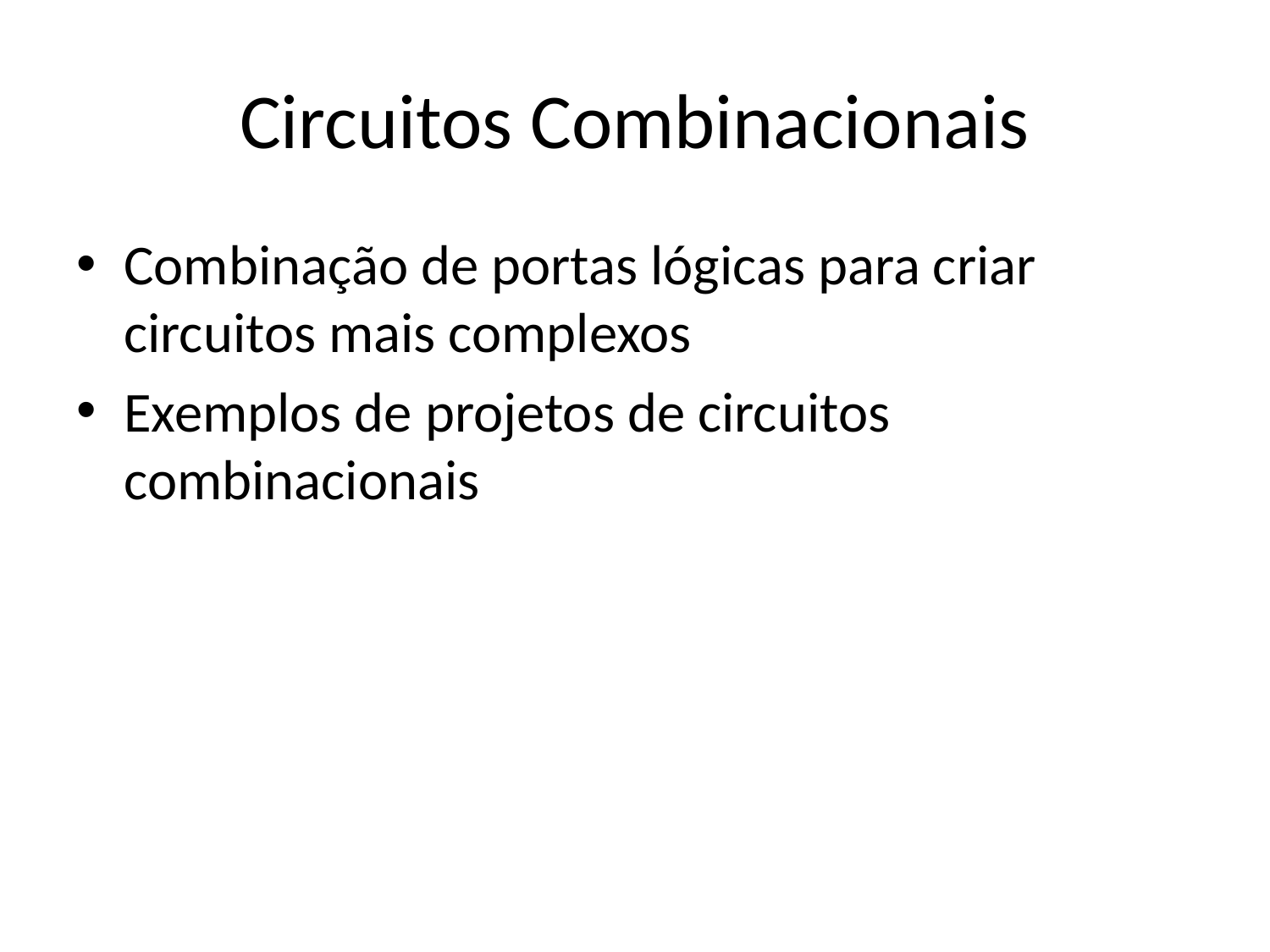

# Circuitos Combinacionais
Combinação de portas lógicas para criar circuitos mais complexos
Exemplos de projetos de circuitos combinacionais